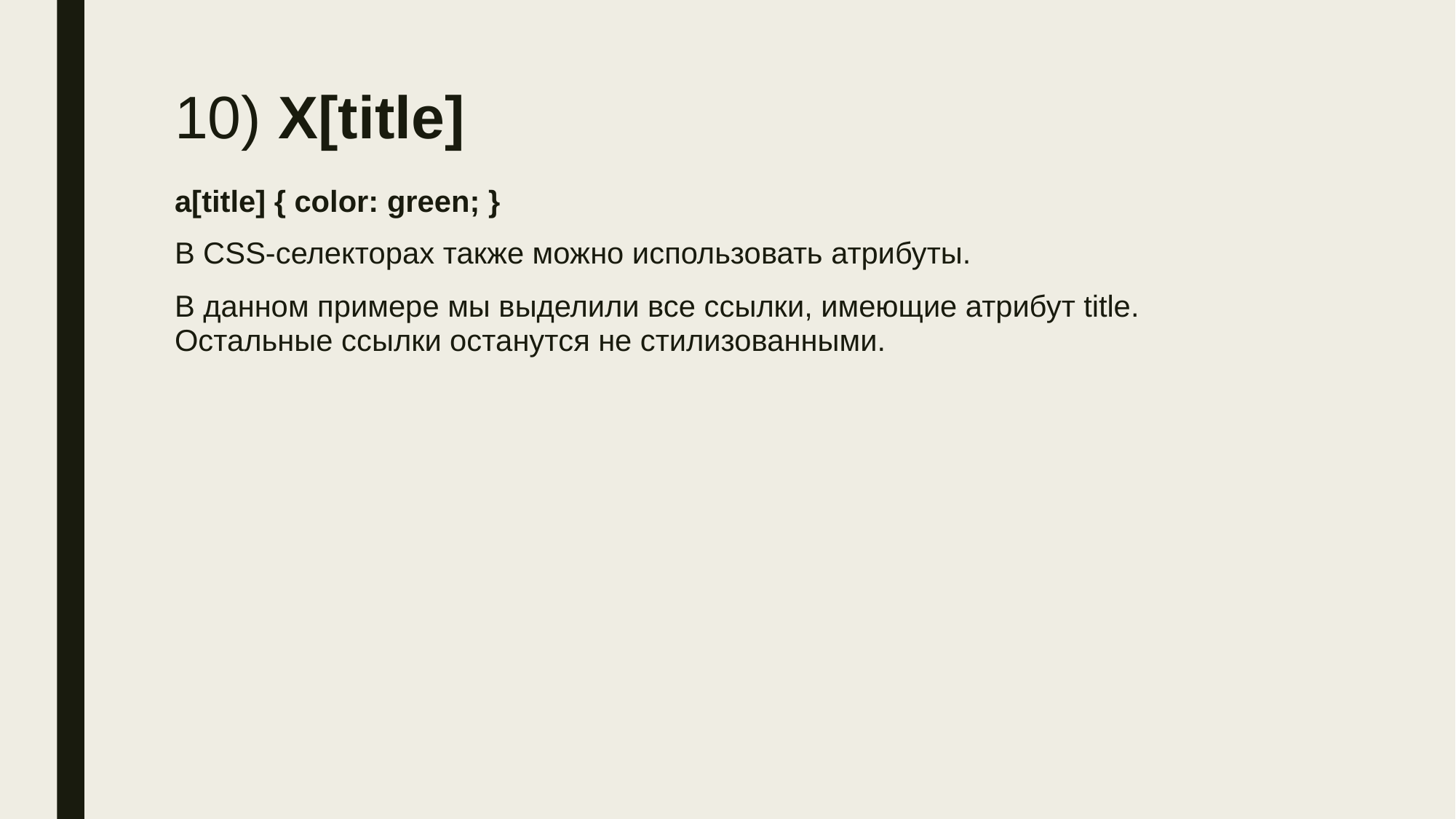

# 10) X[title]
a[title] { color: green; }
В CSS-селекторах также можно использовать атрибуты.
В данном примере мы выделили все ссылки, имеющие атрибут title. Остальные ссылки останутся не стилизованными.